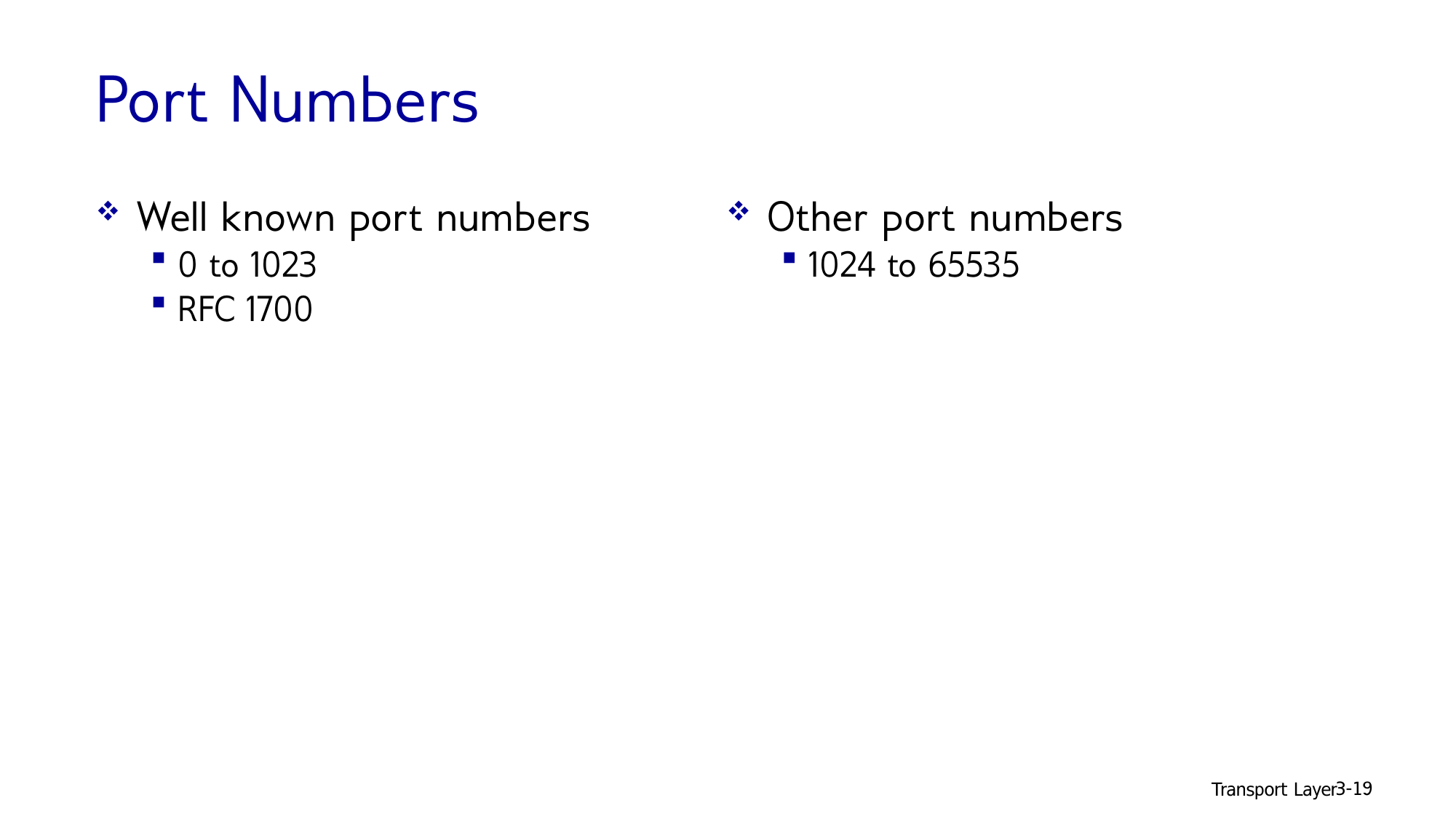

# Port Numbers
Well known port numbers
0 to 1023
RFC 1700
Other port numbers
1024 to 65535
Transport Layer
3-19